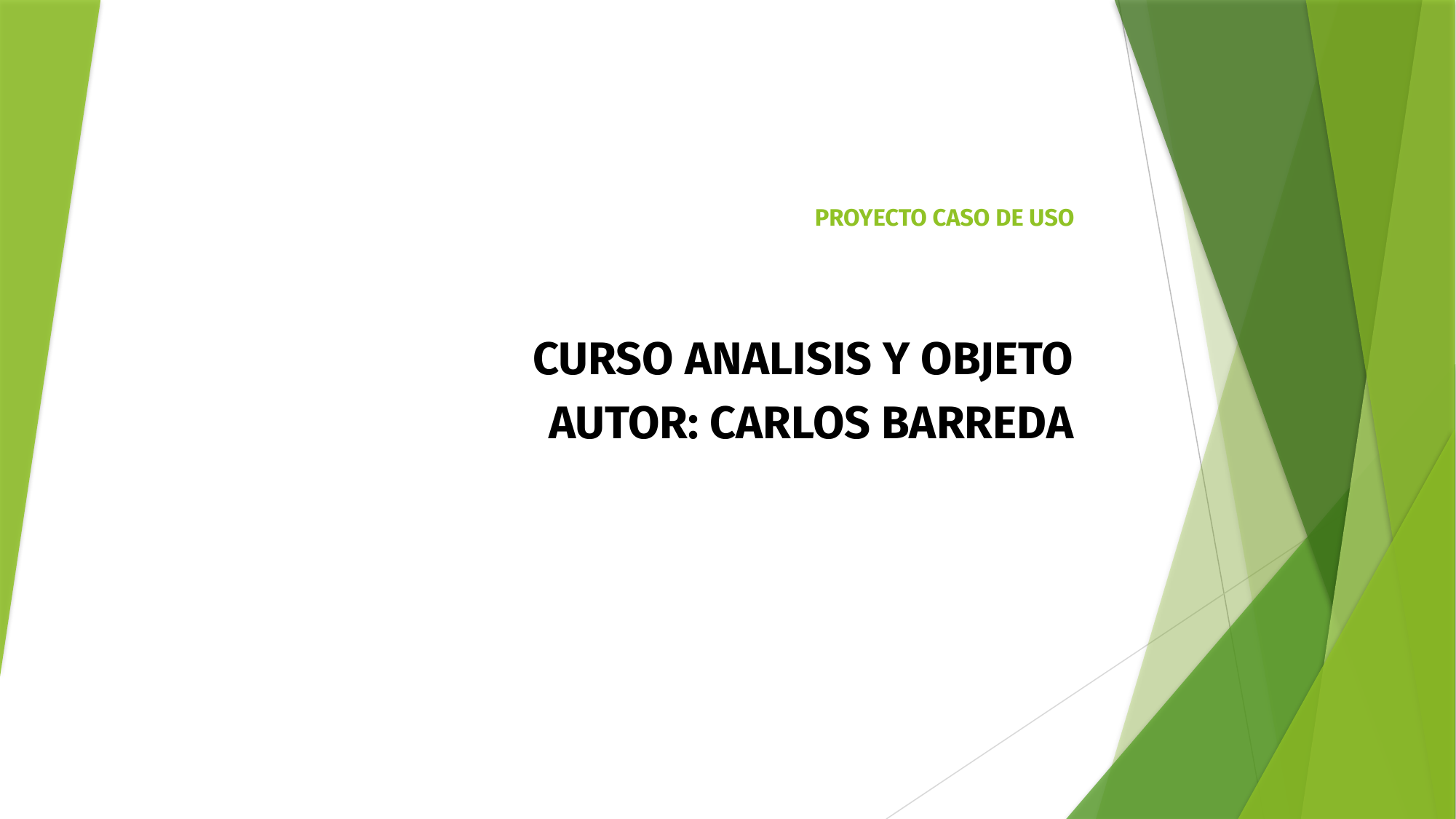

# PROYECTO CASO DE USO
CURSO ANALISIS Y OBJETO
AUTOR: CARLOS BARREDA